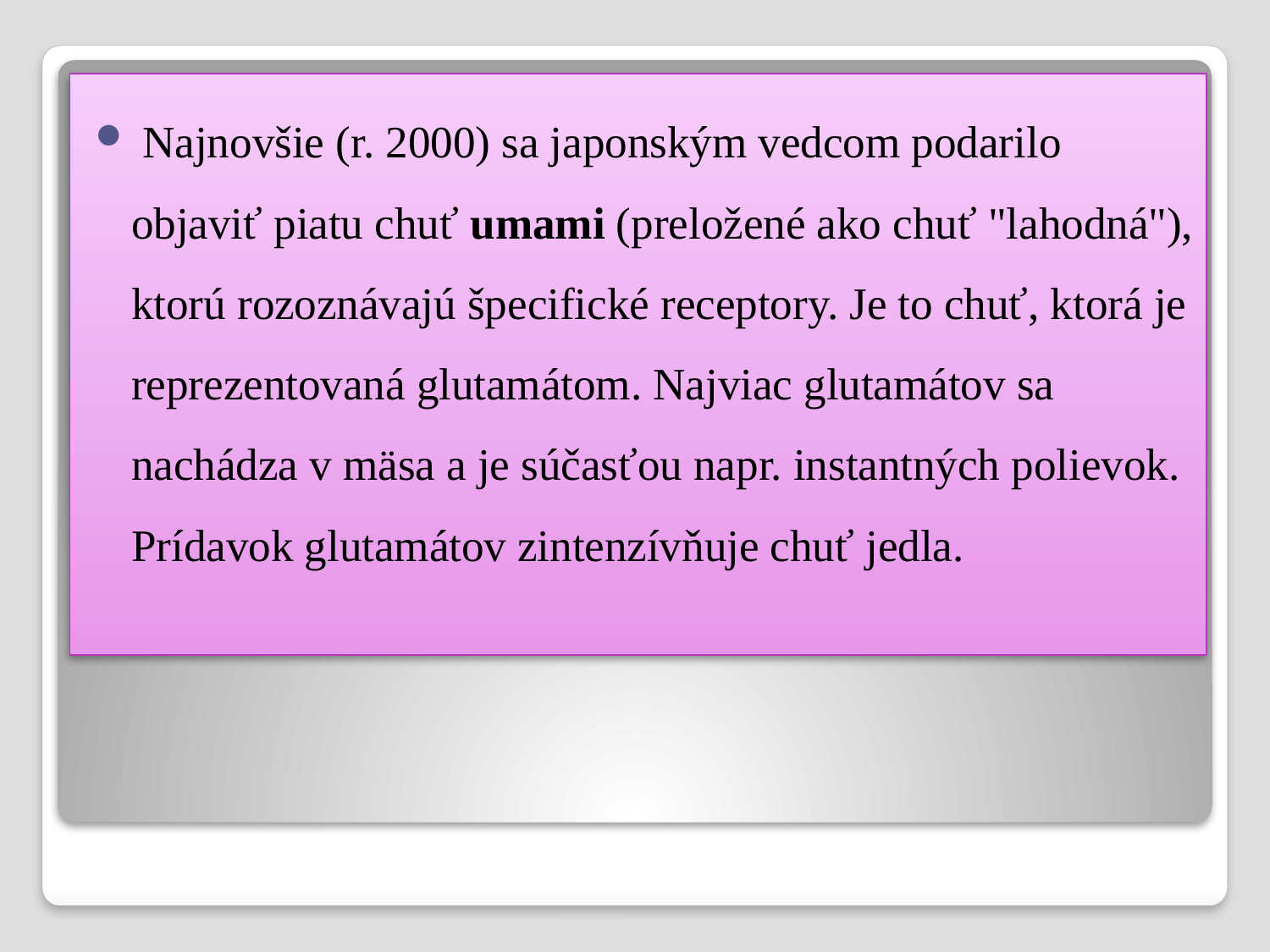

Najnovšie (r. 2000) sa japonským vedcom podarilo objaviť piatu chuť umami (preložené ako chuť "lahodná"), ktorú rozoznávajú špecifické receptory. Je to chuť, ktorá je reprezentovaná glutamátom. Najviac glutamátov sa nachádza v mäsa a je súčasťou napr. instantných polievok. Prídavok glutamátov zintenzívňuje chuť jedla.
#